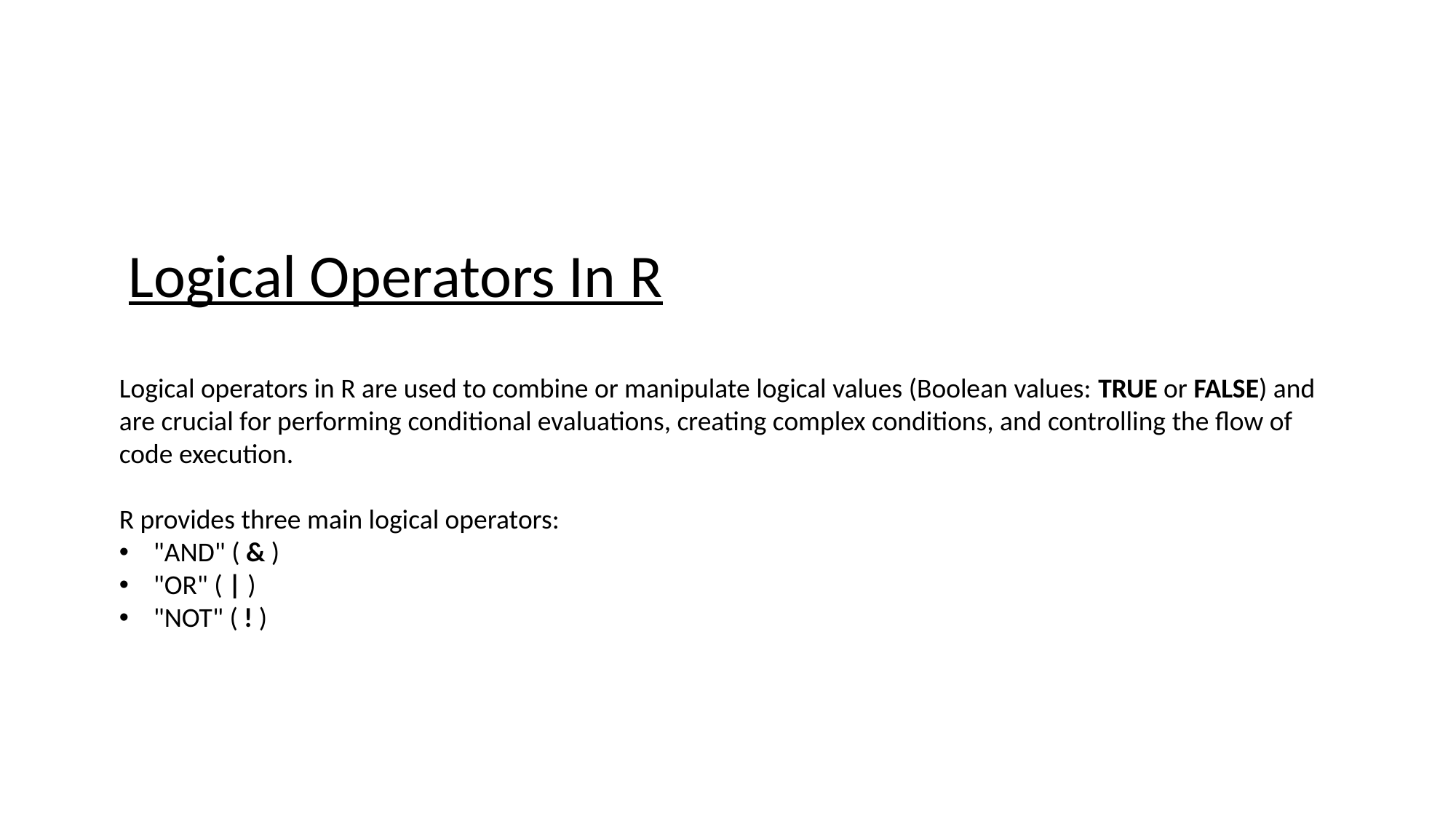

Logical Operators In R
Logical operators in R are used to combine or manipulate logical values (Boolean values: TRUE or FALSE) and are crucial for performing conditional evaluations, creating complex conditions, and controlling the flow of code execution.

R provides three main logical operators:
"AND" ( & )
"OR" ( | )
"NOT" ( ! )